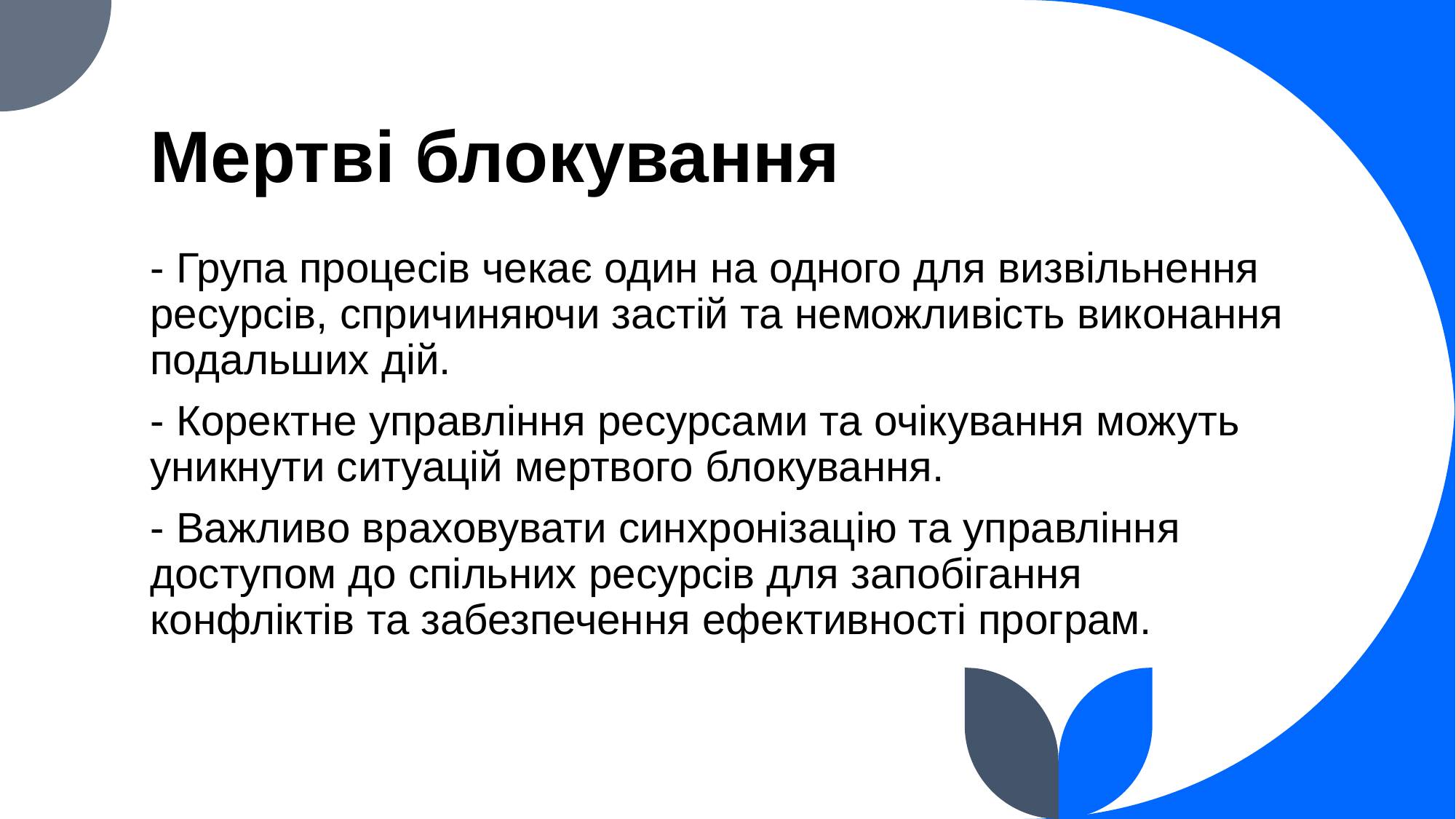

# Мертві блокування
- Група процесів чекає один на одного для визвільнення ресурсів, спричиняючи застій та неможливість виконання подальших дій.
- Коректне управління ресурсами та очікування можуть уникнути ситуацій мертвого блокування.
- Важливо враховувати синхронізацію та управління доступом до спільних ресурсів для запобігання конфліктів та забезпечення ефективності програм.